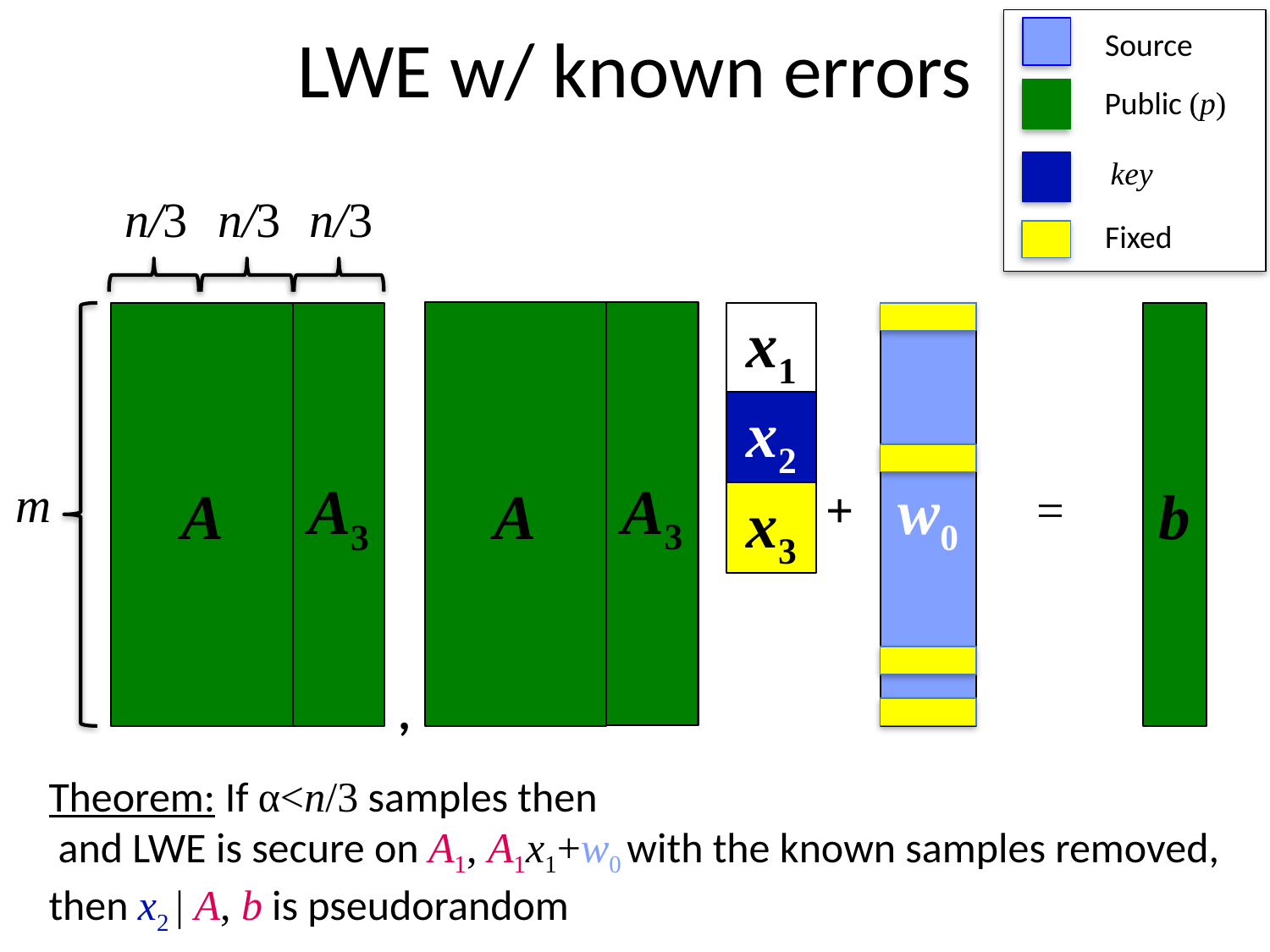

# LWE w/ known errors

Source
Public (p)

key

n/3

n/3

n/3
Fixed

A
A3

m
A
A3
x1
w0

e
b
x2

+
=
x3

,

Theorem: If α<n/3 samples then
 and LWE is secure on A1, A1x1+w0 with the known samples removed,
then x2 | A, b is pseudorandom